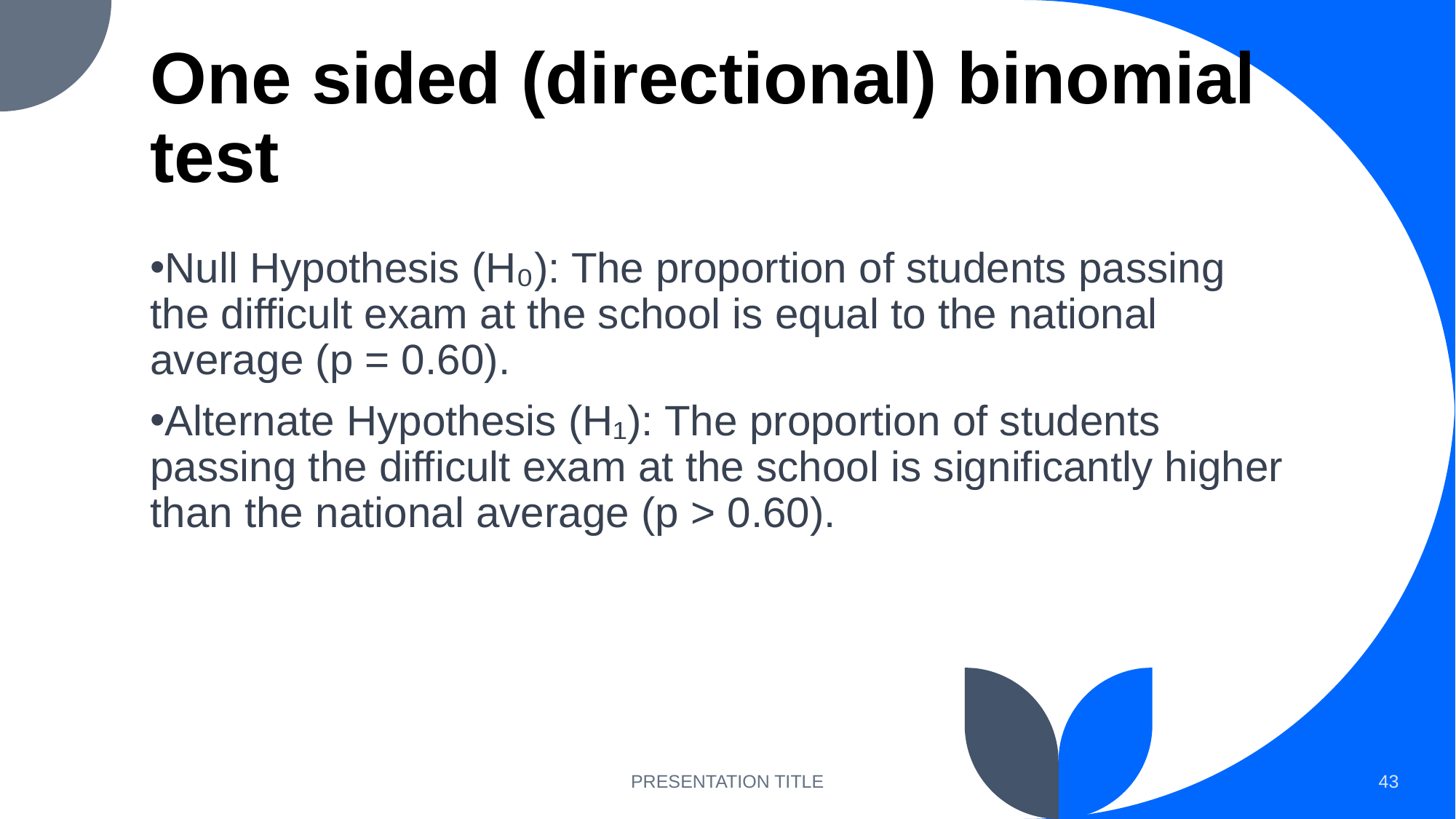

# One sided (directional) binomial test
Null Hypothesis (H₀): The proportion of students passing the difficult exam at the school is equal to the national average (p = 0.60).
Alternate Hypothesis (H₁): The proportion of students passing the difficult exam at the school is significantly higher than the national average (p > 0.60).
PRESENTATION TITLE
43